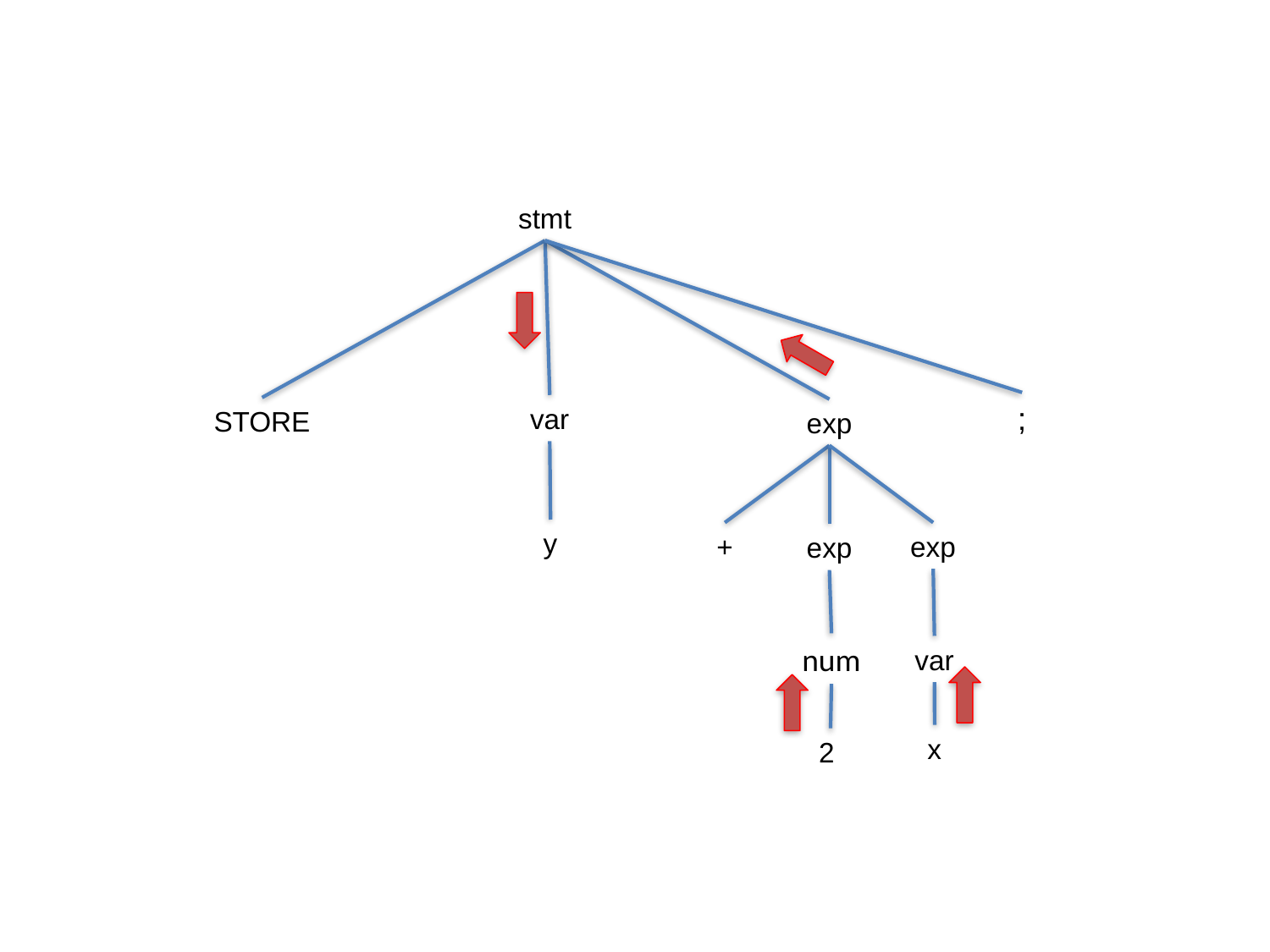

stmt

;
var
STORE
exp
y
+
exp
exp
num
var

x
2